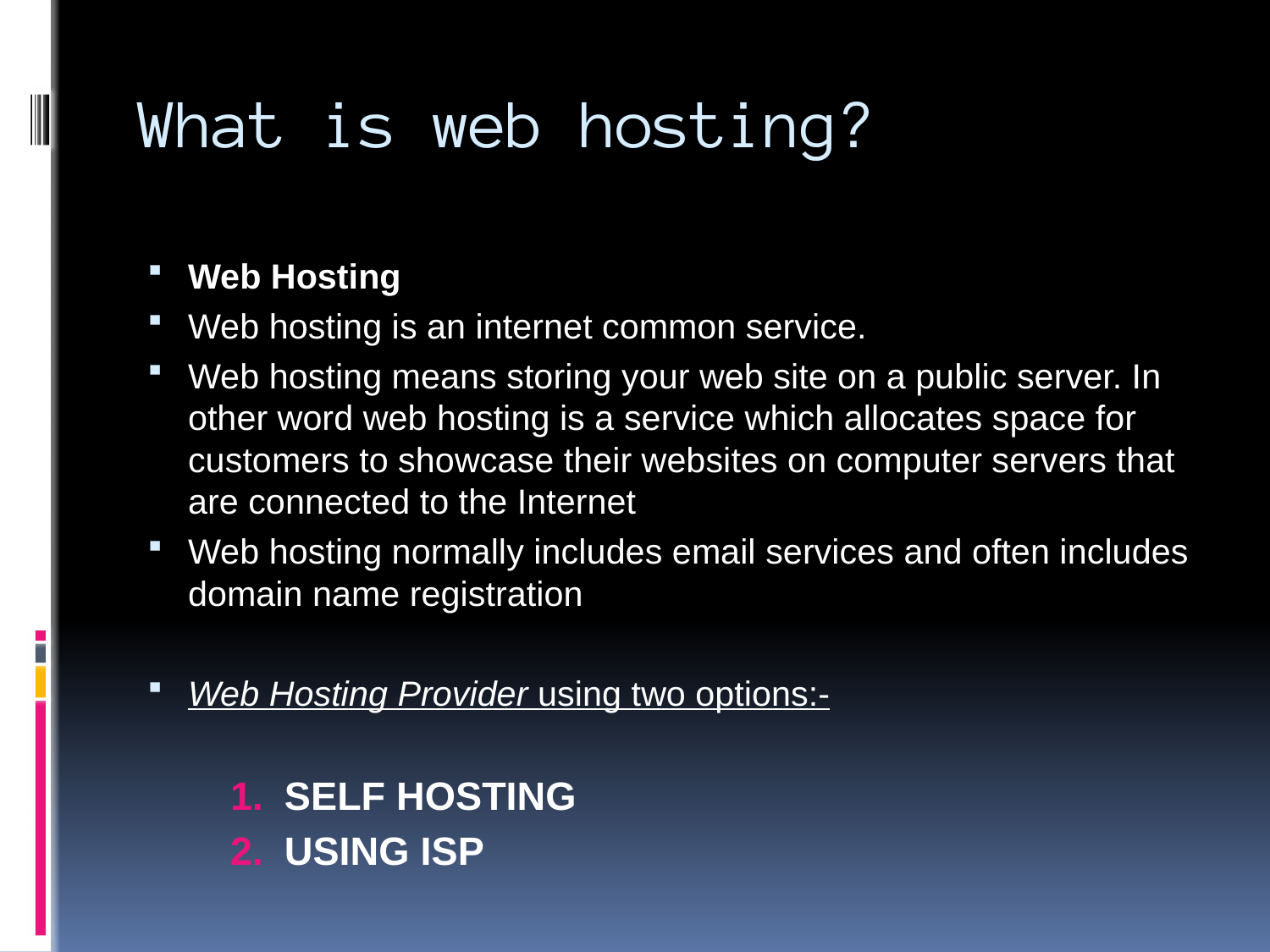

# What is web hosting?
Web Hosting
Web hosting is an internet common service.
Web hosting means storing your web site on a public server. In other word web hosting is a service which allocates space for customers to showcase their websites on computer servers that are connected to the Internet
Web hosting normally includes email services and often includes domain name registration

Web Hosting Provider using two options:-

SELF HOSTING
USING ISP